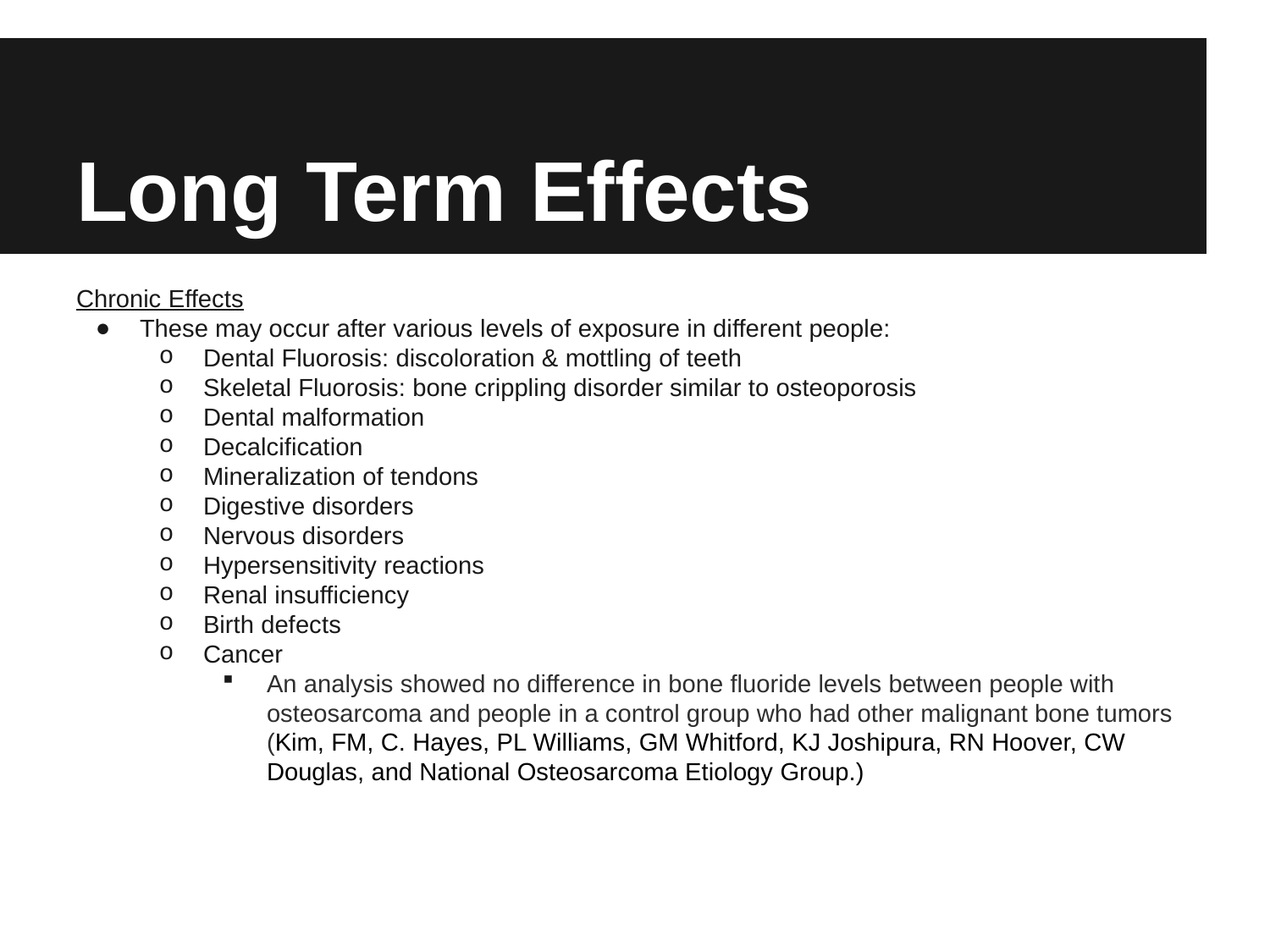

# Long Term Effects
Chronic Effects
These may occur after various levels of exposure in different people:
Dental Fluorosis: discoloration & mottling of teeth
Skeletal Fluorosis: bone crippling disorder similar to osteoporosis
Dental malformation
Decalcification
Mineralization of tendons
Digestive disorders
Nervous disorders
Hypersensitivity reactions
Renal insufficiency
Birth defects
Cancer
An analysis showed no difference in bone fluoride levels between people with osteosarcoma and people in a control group who had other malignant bone tumors (Kim, FM, C. Hayes, PL Williams, GM Whitford, KJ Joshipura, RN Hoover, CW Douglas, and National Osteosarcoma Etiology Group.)